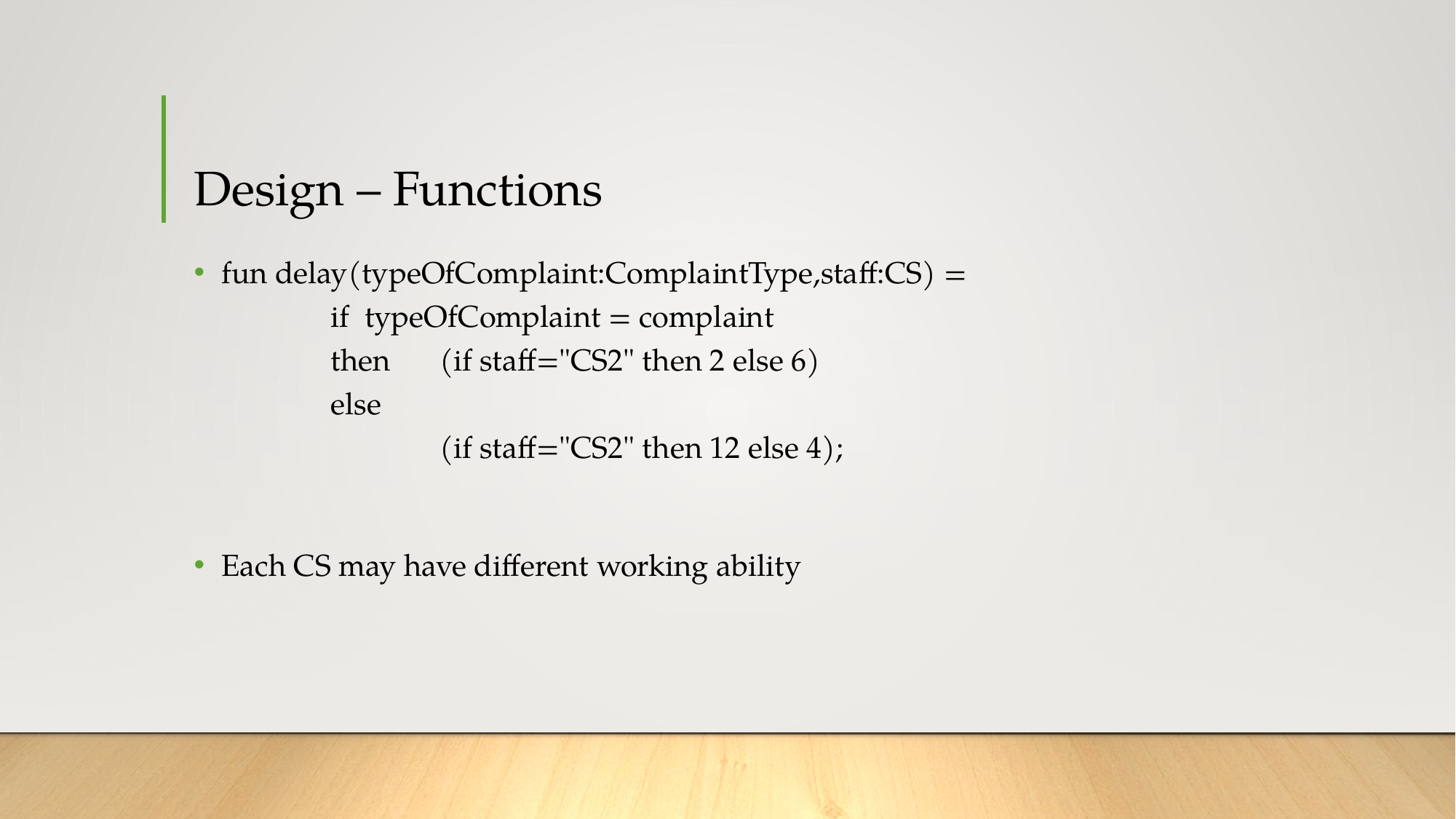

# Design – Functions
fun delay(typeOfComplaint:ComplaintType,staff:CS) =
	if  typeOfComplaint = complaint
	then	(if staff="CS2" then 2 else 6)
	else
		(if staff="CS2" then 12 else 4);

Each CS may have different working ability